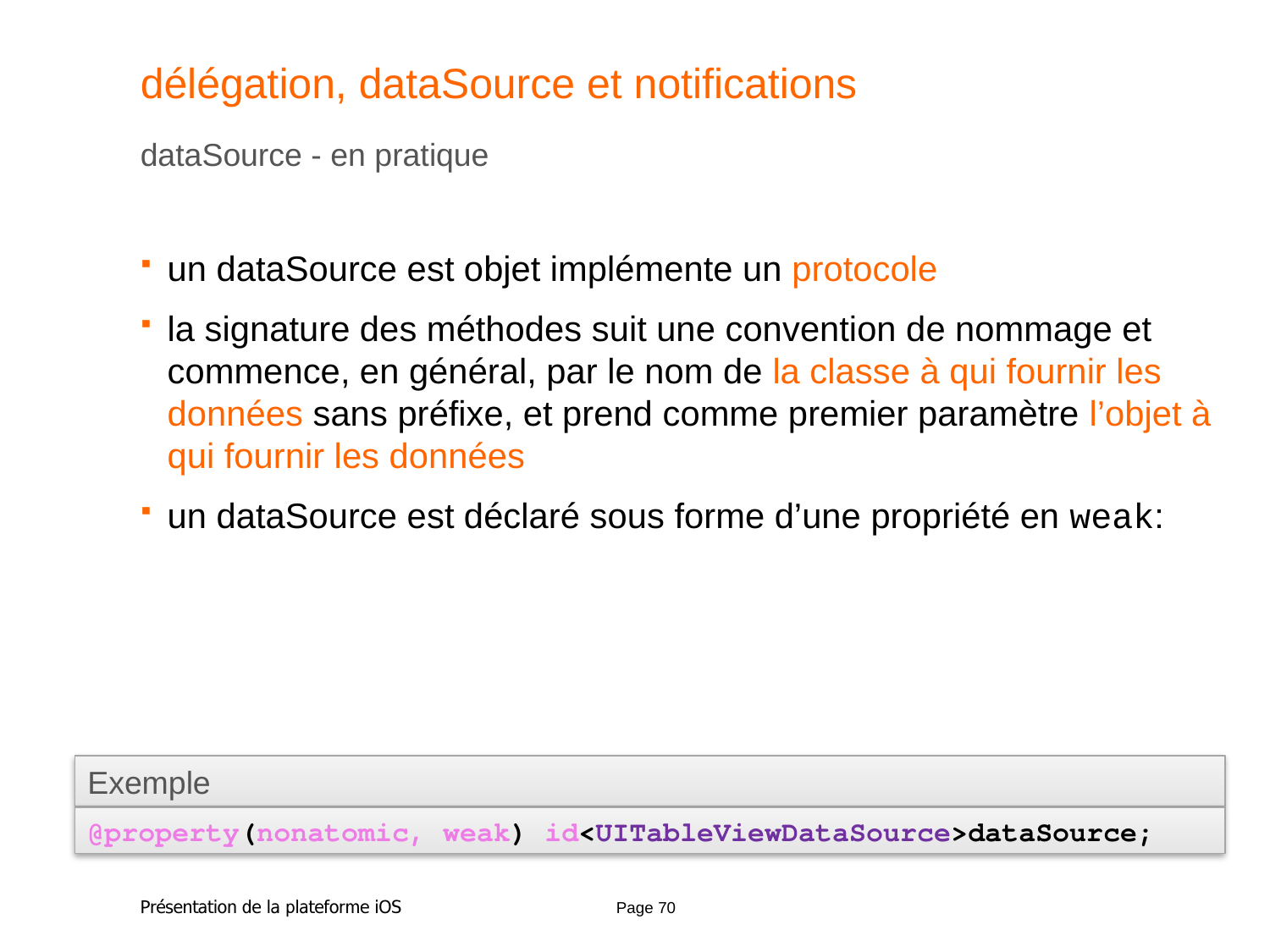

# délégation, dataSource et notifications
dataSource - en pratique
un dataSource est objet implémente un protocole
la signature des méthodes suit une convention de nommage et commence, en général, par le nom de la classe à qui fournir les données sans préfixe, et prend comme premier paramètre l’objet à qui fournir les données
un dataSource est déclaré sous forme d’une propriété en weak:

Exemple
@property(nonatomic, weak) id<UITableViewDataSource>dataSource;
Présentation de la plateforme iOS